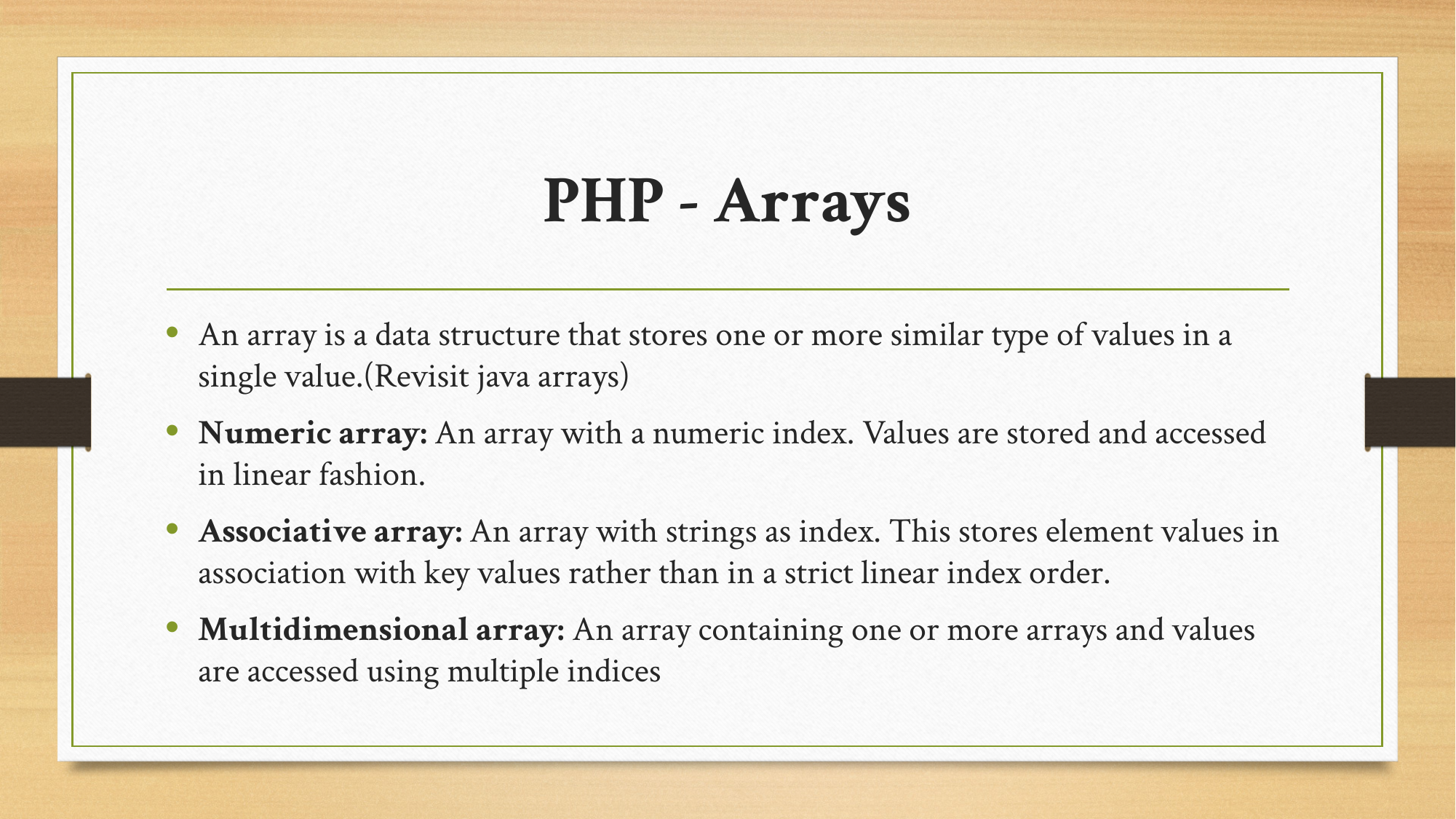

# PHP - Arrays
An array is a data structure that stores one or more similar type of values in a single value.(Revisit java arrays)
Numeric array: An array with a numeric index. Values are stored and accessed in linear fashion.
Associative array: An array with strings as index. This stores element values in association with key values rather than in a strict linear index order.
Multidimensional array: An array containing one or more arrays and values are accessed using multiple indices